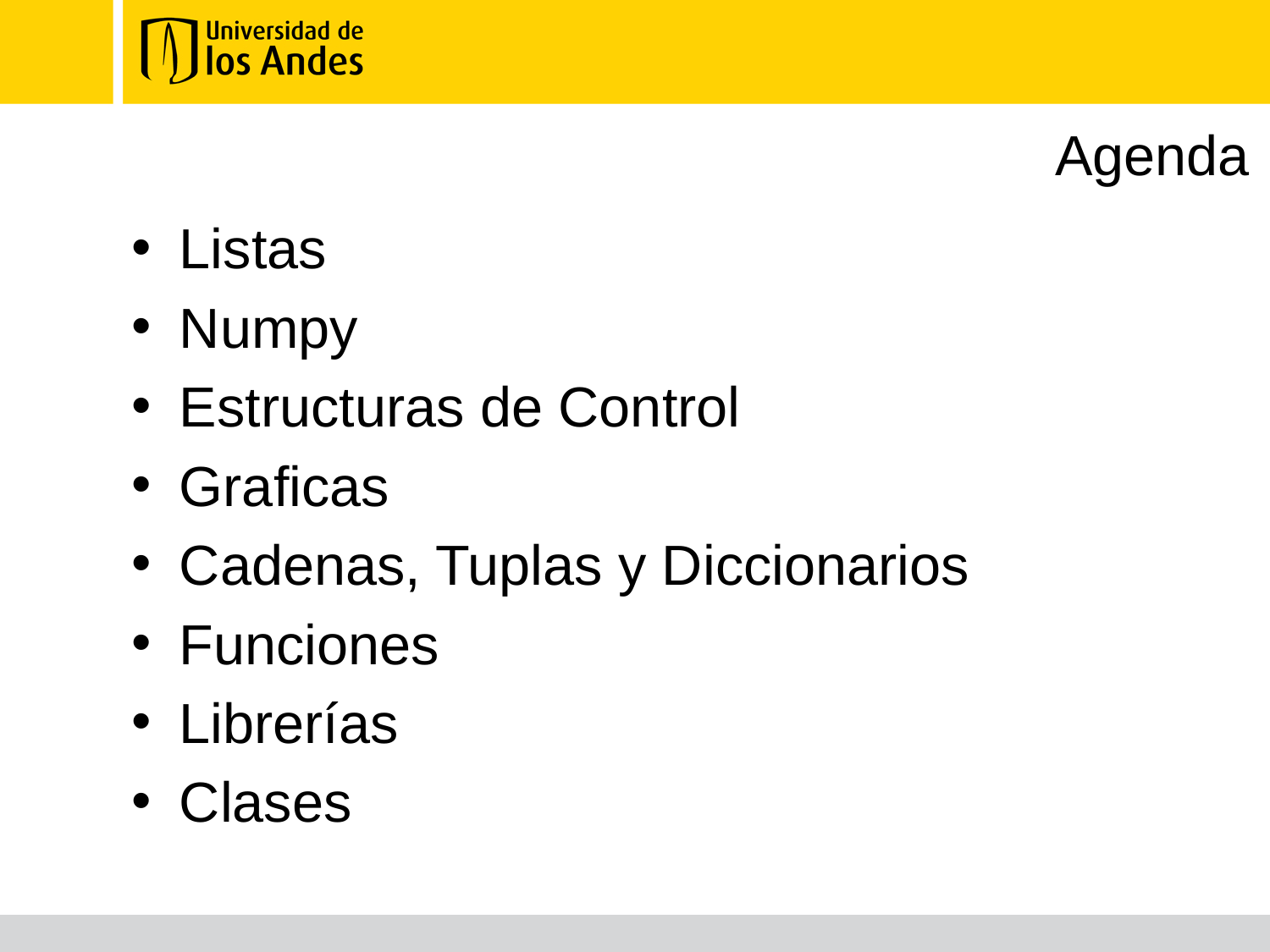

# Agenda
Listas
Numpy
Estructuras de Control
Graficas
Cadenas, Tuplas y Diccionarios
Funciones
Librerías
Clases